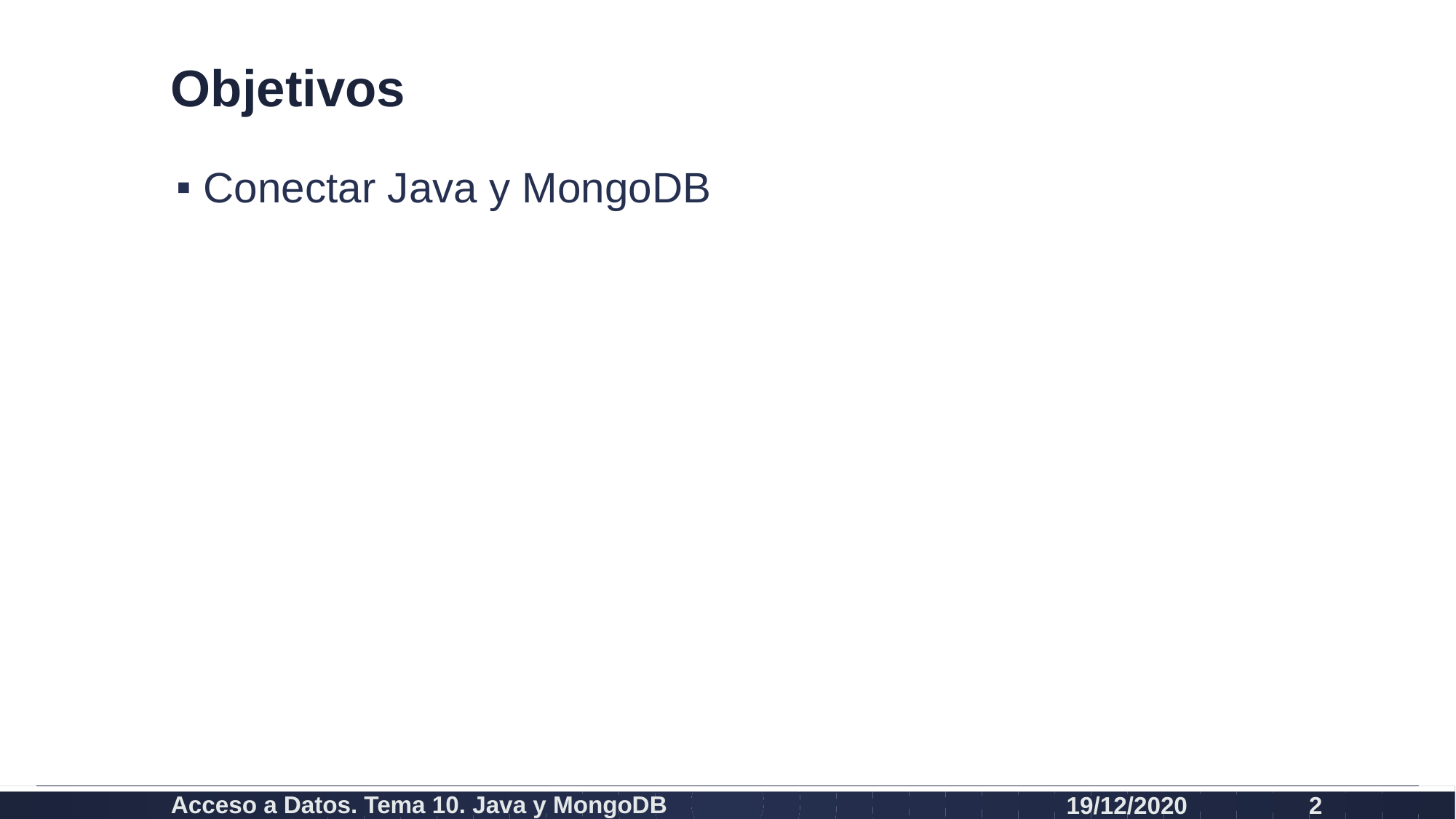

# Objetivos
Conectar Java y MongoDB
Acceso a Datos. Tema 10. Java y MongoDB
19/12/2020
2